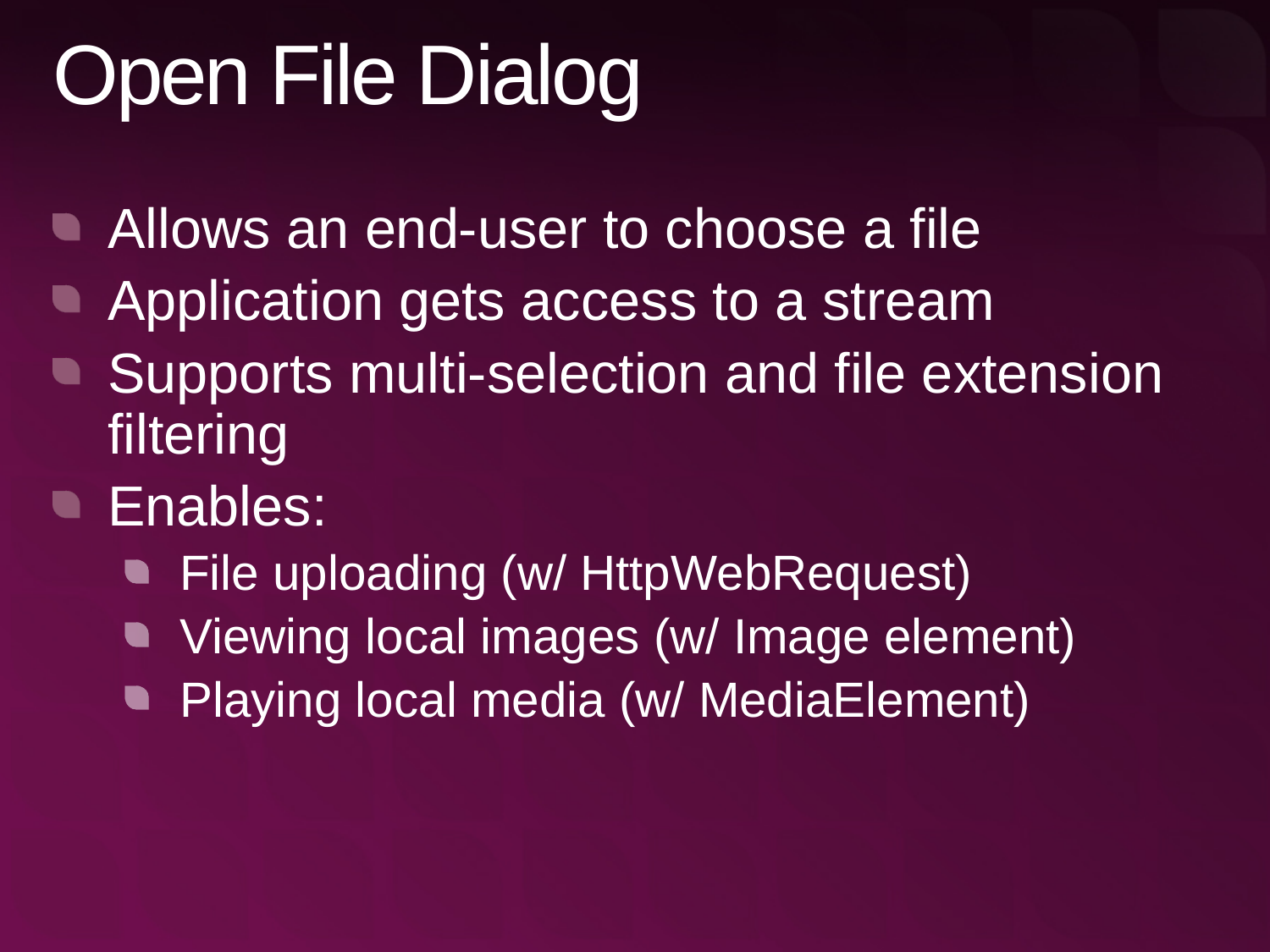

# Open File Dialog
Allows an end-user to choose a file
Application gets access to a stream
Supports multi-selection and file extension filtering
Enables:
File uploading (w/ HttpWebRequest)
Viewing local images (w/ Image element)
Playing local media (w/ MediaElement)